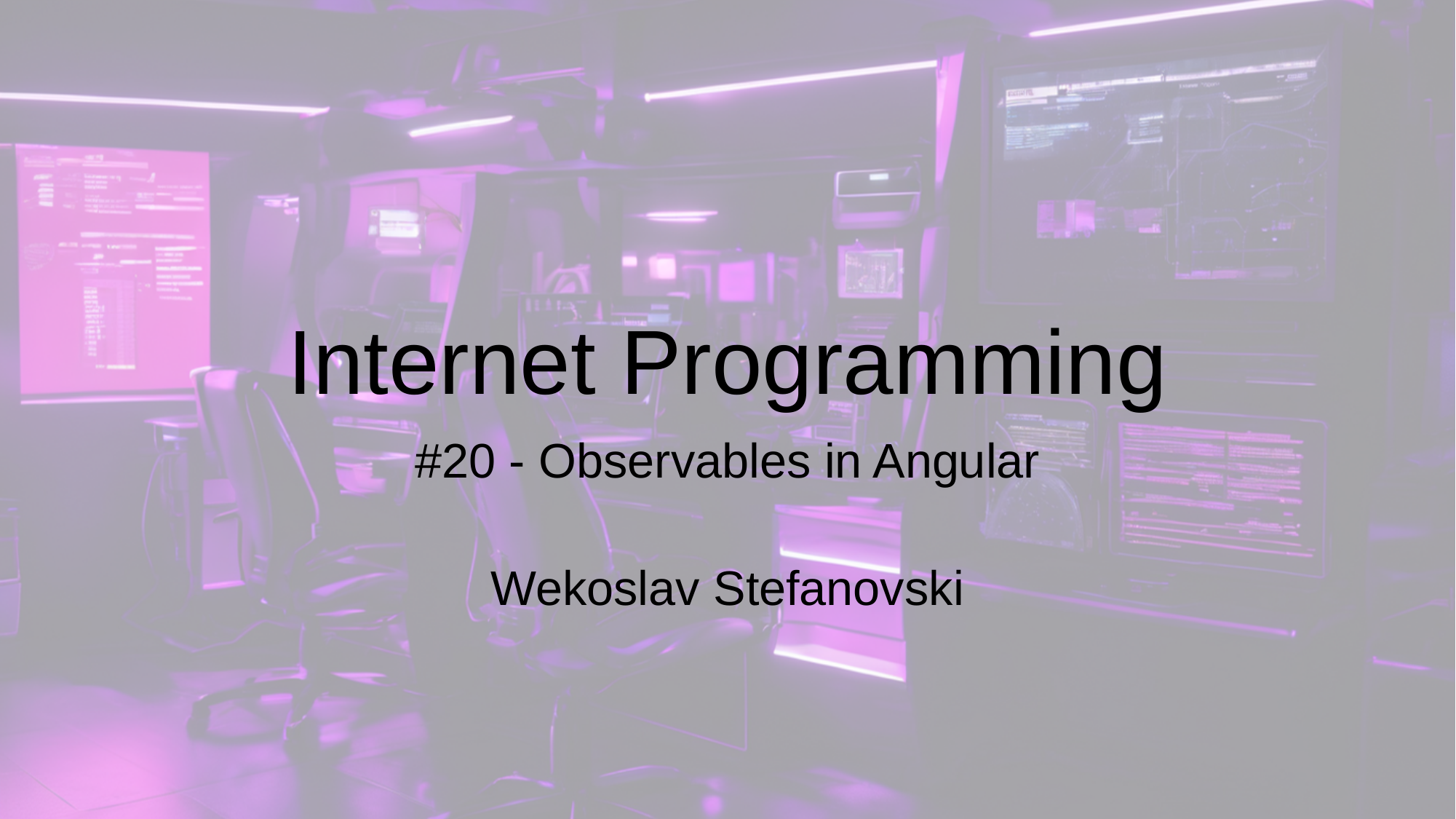

# Internet Programming
#20 - Observables in Angular

Wekoslav Stefanovski